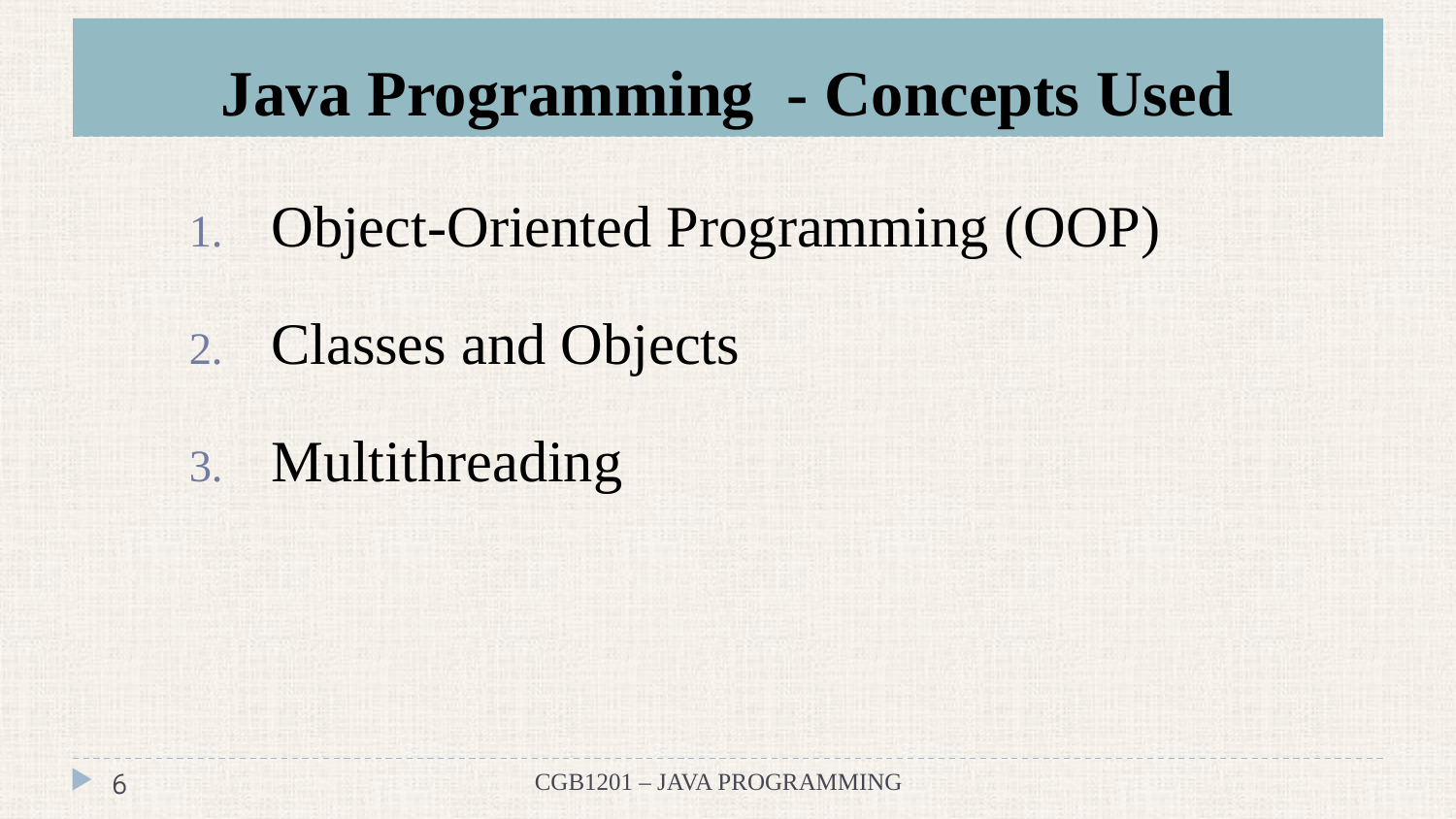

# Java Programming  - Concepts Used
Object-Oriented Programming (OOP)
Classes and Objects
Multithreading

6
CGB1201 – JAVA PROGRAMMING